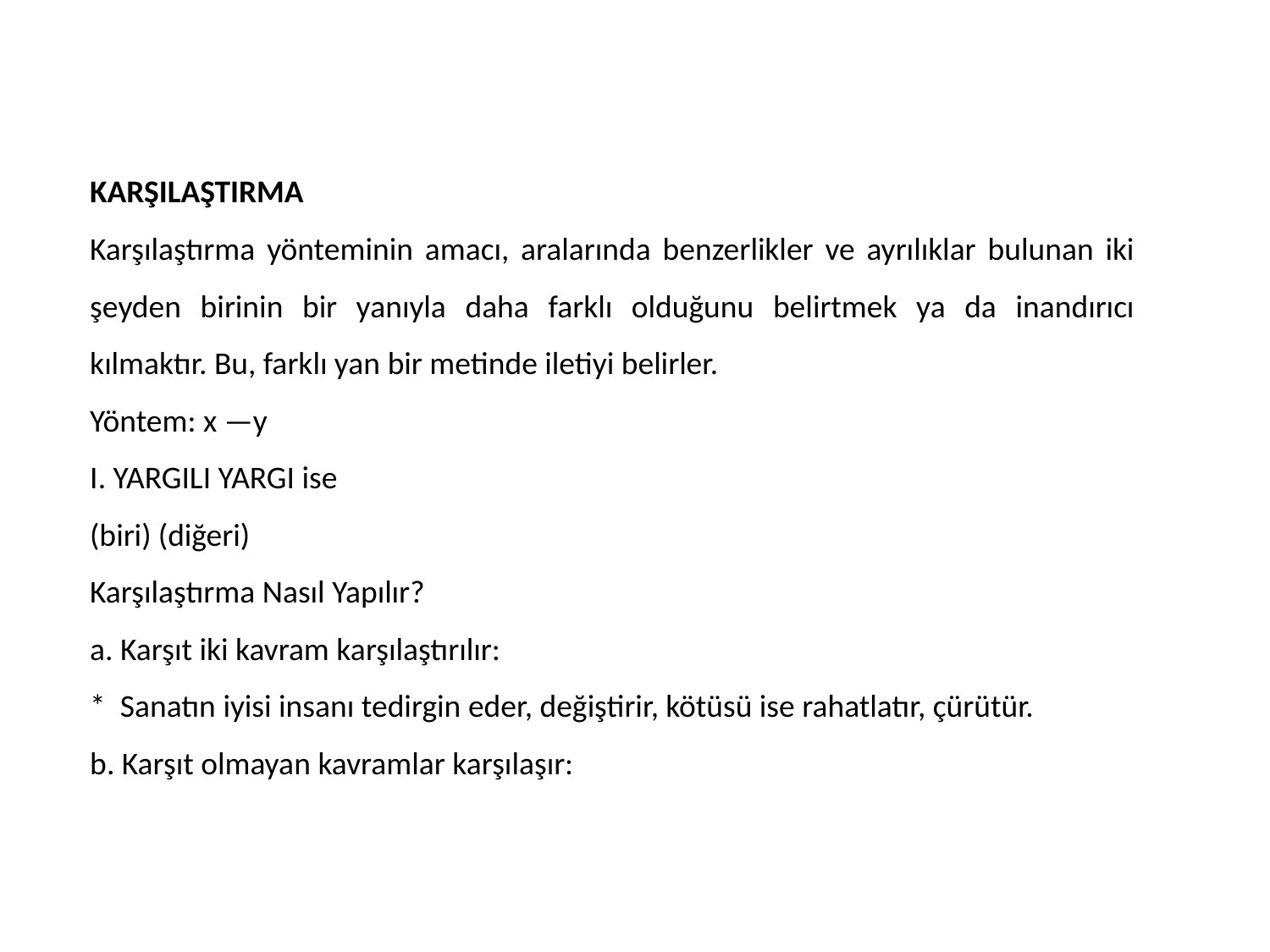

KARŞILAŞTIRMA
Karşılaştırma yönteminin amacı, aralarında benzerlikler ve ayrılıklar bulunan iki şeyden birinin bir yanıyla daha farklı olduğunu belirtmek ya da inandırıcı kılmaktır. Bu, farklı yan bir metinde iletiyi belirler.
Yöntem: x —y
I. YARGILI YARGI ise
(biri) (diğeri)
Karşılaştırma Nasıl Yapılır?
a. Karşıt iki kavram karşılaştırılır:
*  Sanatın iyisi insanı tedirgin eder, değiştirir, kötüsü ise rahatlatır, çürütür.
b. Karşıt olmayan kavramlar karşılaşır: